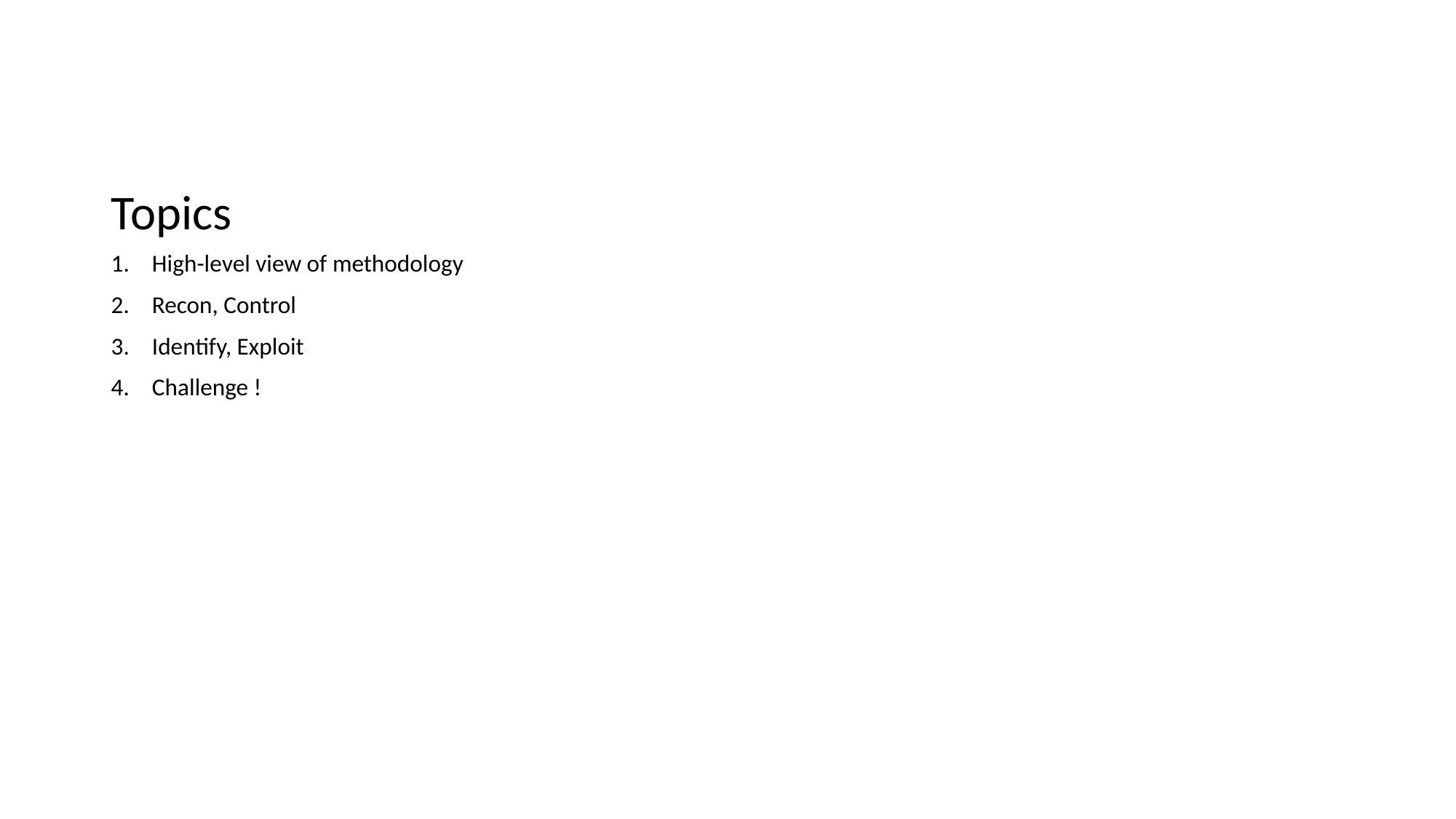

# Topics

High-level view of methodology
Recon, Control
Identify, Exploit
Challenge !